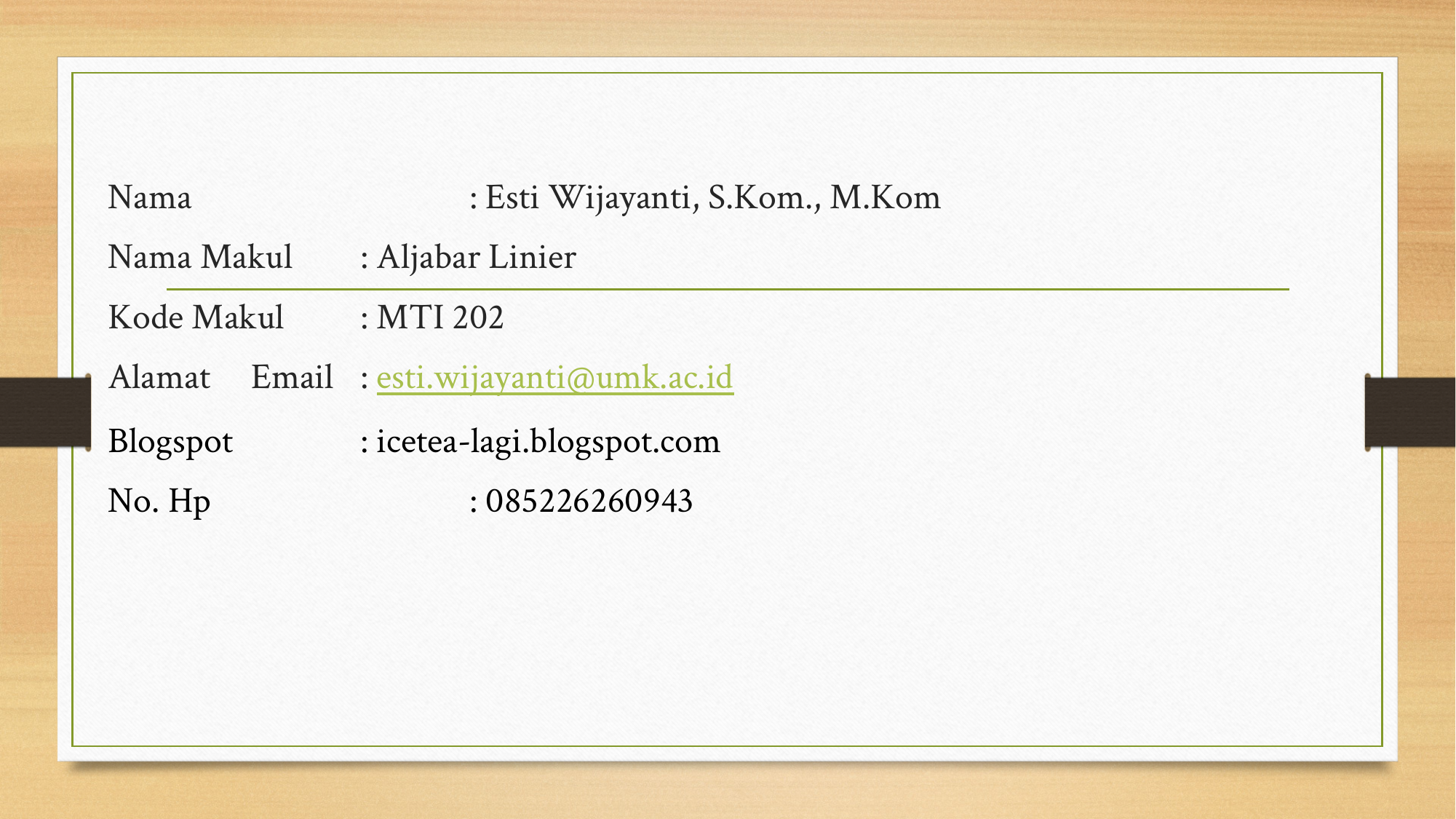

Nama			: Esti Wijayanti, S.Kom., M.Kom
Nama Makul	: Aljabar Linier
Kode Makul	: MTI 202
Alamat	Email	: esti.wijayanti@umk.ac.id
Blogspot		: icetea-lagi.blogspot.com
No. Hp			: 085226260943